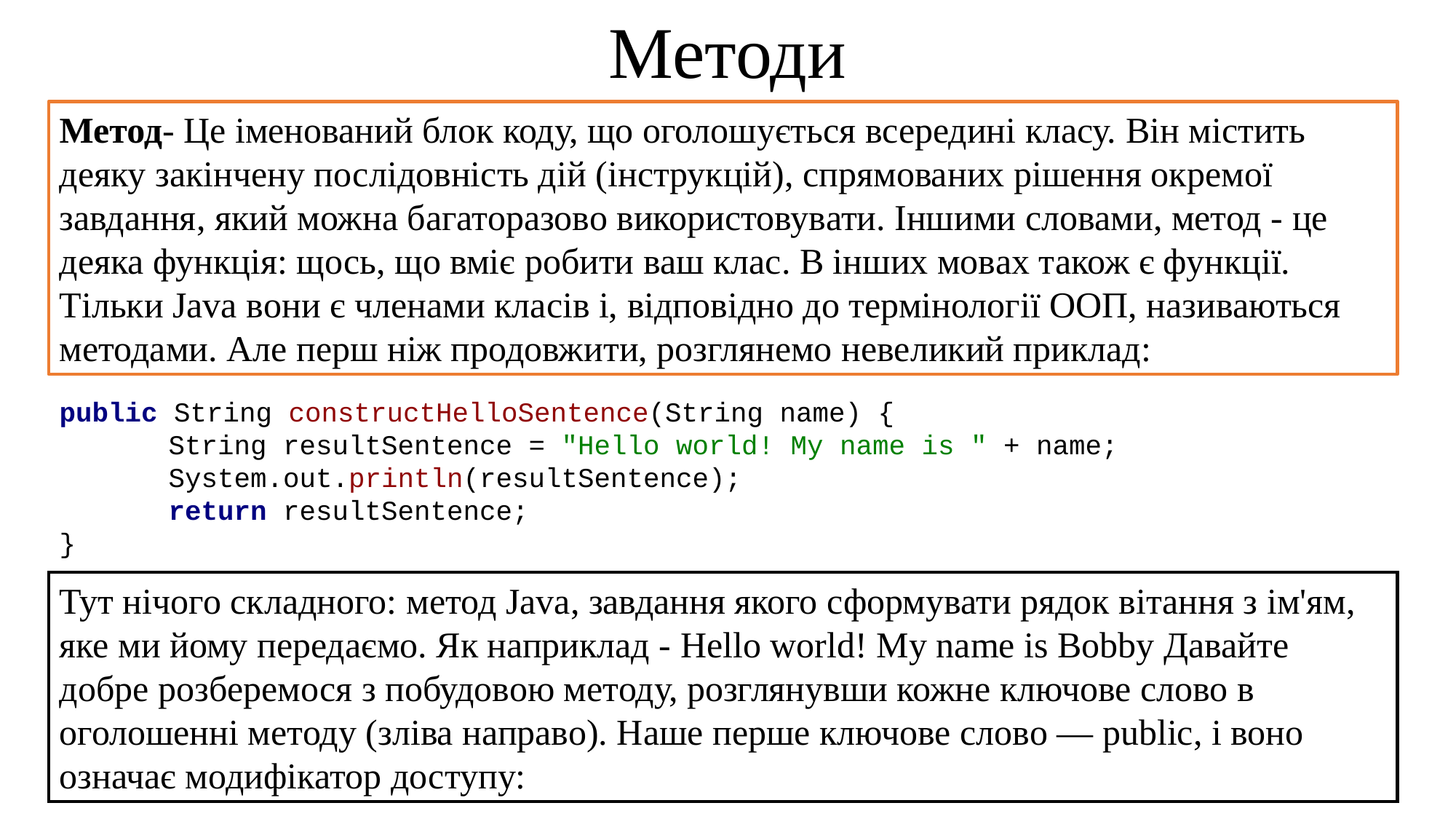

Методи
Метод- Це іменований блок коду, що оголошується всередині класу. Він містить деяку закінчену послідовність дій (інструкцій), спрямованих рішення окремої завдання, який можна багаторазово використовувати. Іншими словами, метод - це деяка функція: щось, що вміє робити ваш клас. В інших мовах також є функції. Тільки Java вони є членами класів і, відповідно до термінології ООП, називаються методами. Але перш ніж продовжити, розглянемо невеликий приклад:
public String constructHelloSentence(String name) {
	String resultSentence = "Hello world! My name is " + name;
	System.out.println(resultSentence);
	return resultSentence;
}
Тут нічого складного: метод Java, завдання якого сформувати рядок вітання з ім'ям, яке ми йому передаємо. Як наприклад - Hello world! My name is Bobby Давайте добре розберемося з побудовою методу, розглянувши кожне ключове слово в оголошенні методу (зліва направо). Наше перше ключове слово — public, і воно означає модифікатор доступу: